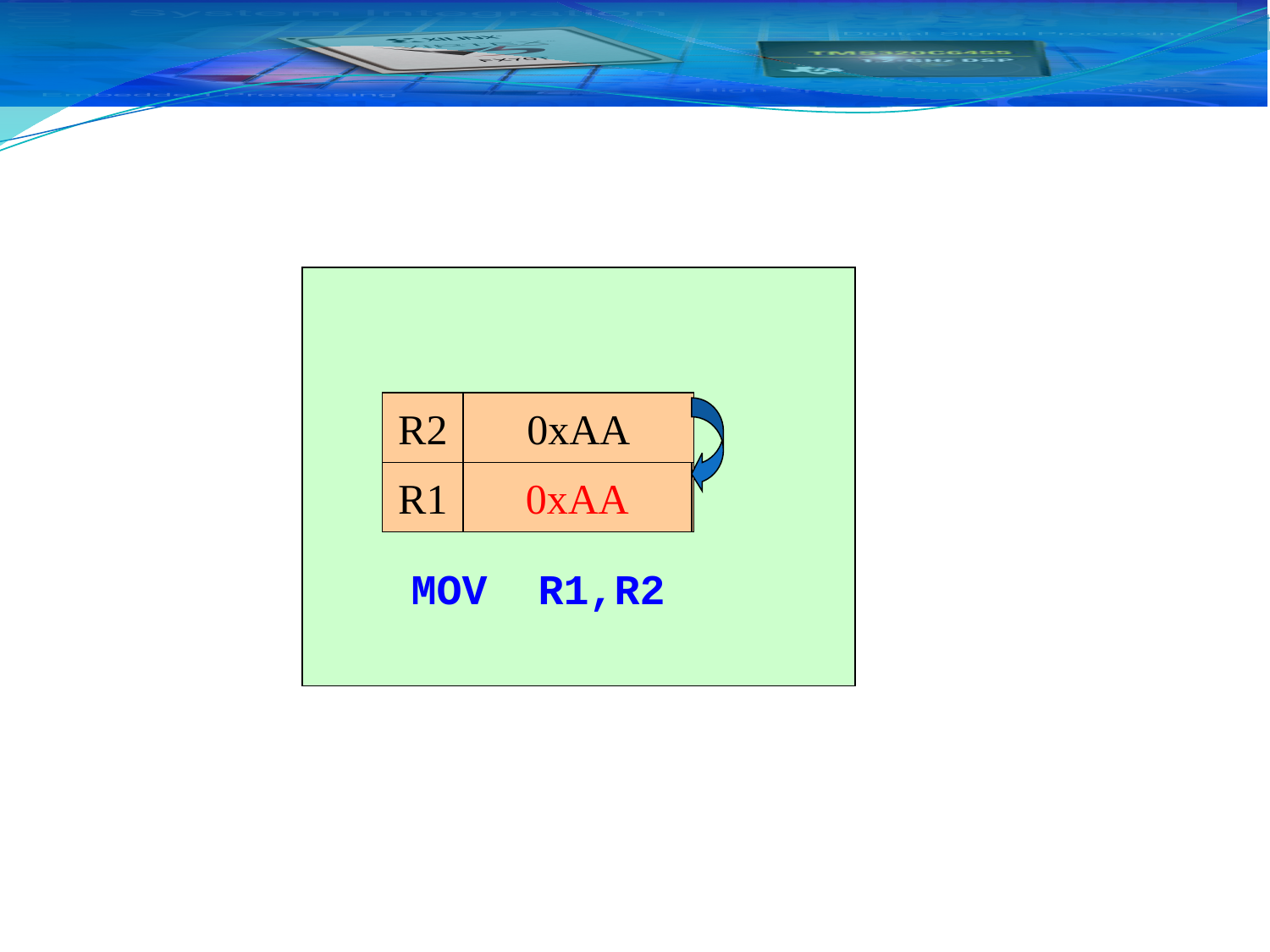

R2
0xAA
R1
0x55

0xAA
MOV  R1,R2